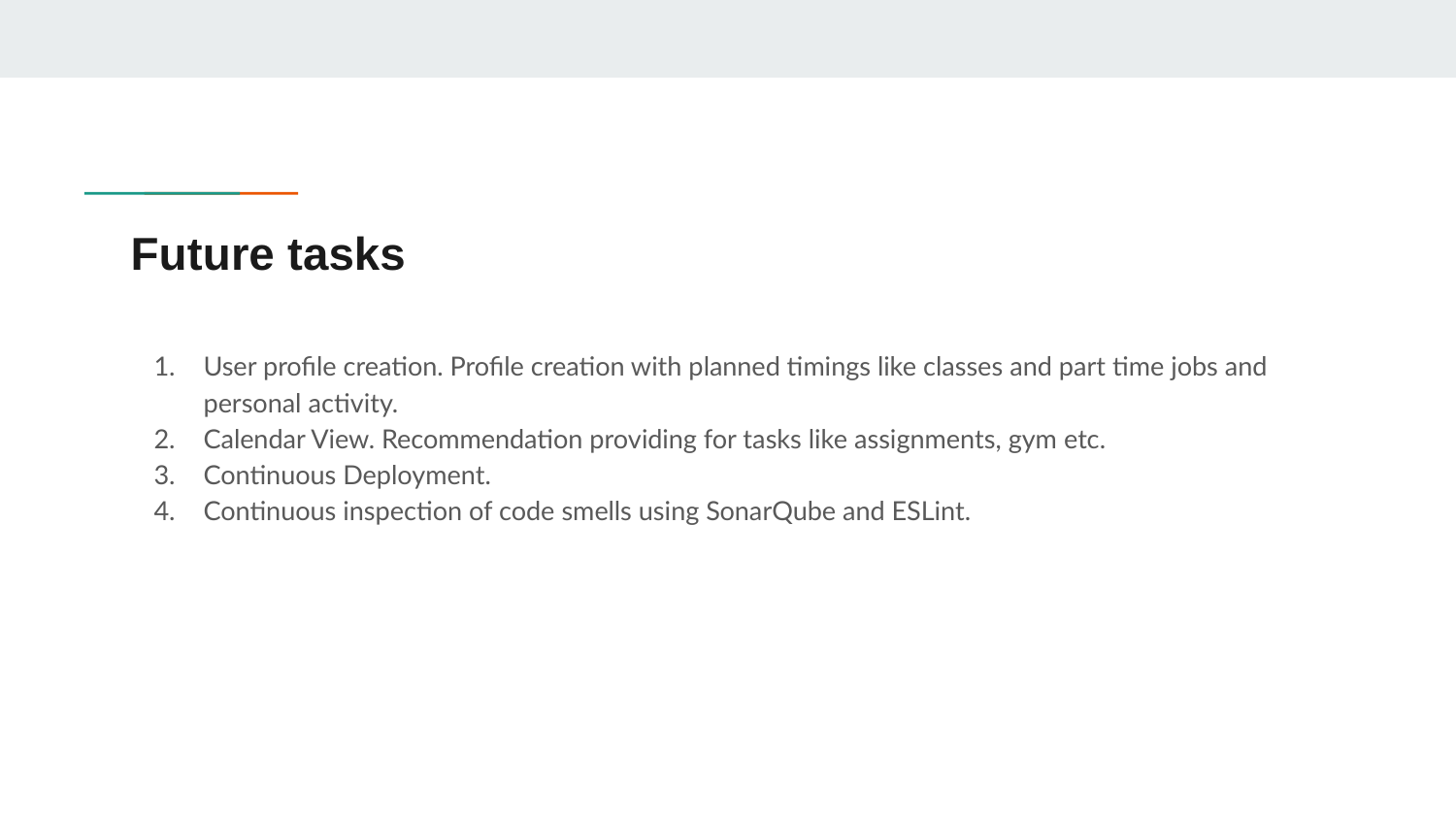

# Future tasks
User profile creation. Profile creation with planned timings like classes and part time jobs and personal activity.
Calendar View. Recommendation providing for tasks like assignments, gym etc.
Continuous Deployment.
Continuous inspection of code smells using SonarQube and ESLint.